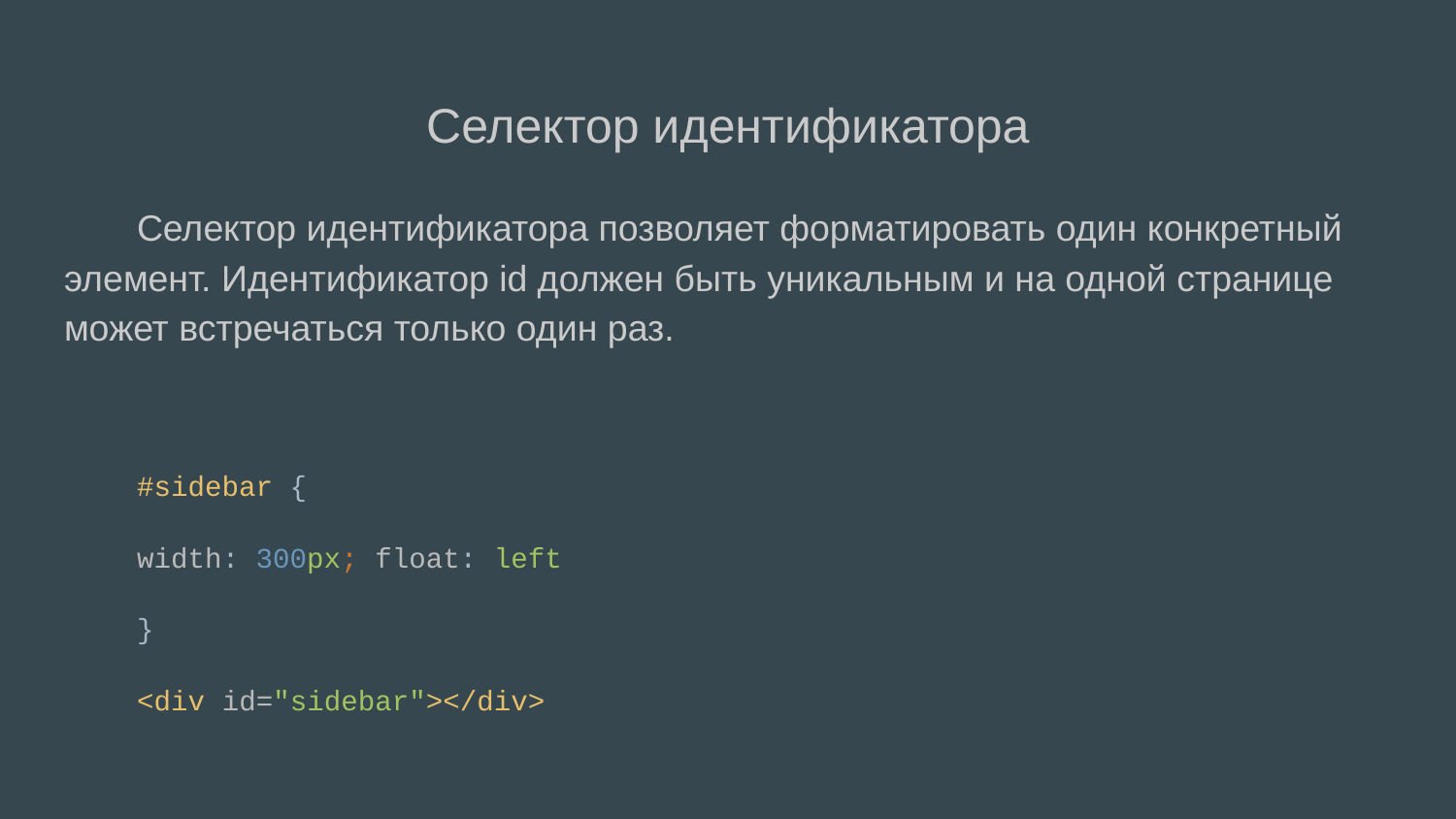

# Селектор идентификатора
Селектор идентификатора позволяет форматировать один конкретный элемент. Идентификатор id должен быть уникальным и на одной странице может встречаться только один раз.

#sidebar {
width: 300px; float: left
}
<div id="sidebar"></div>